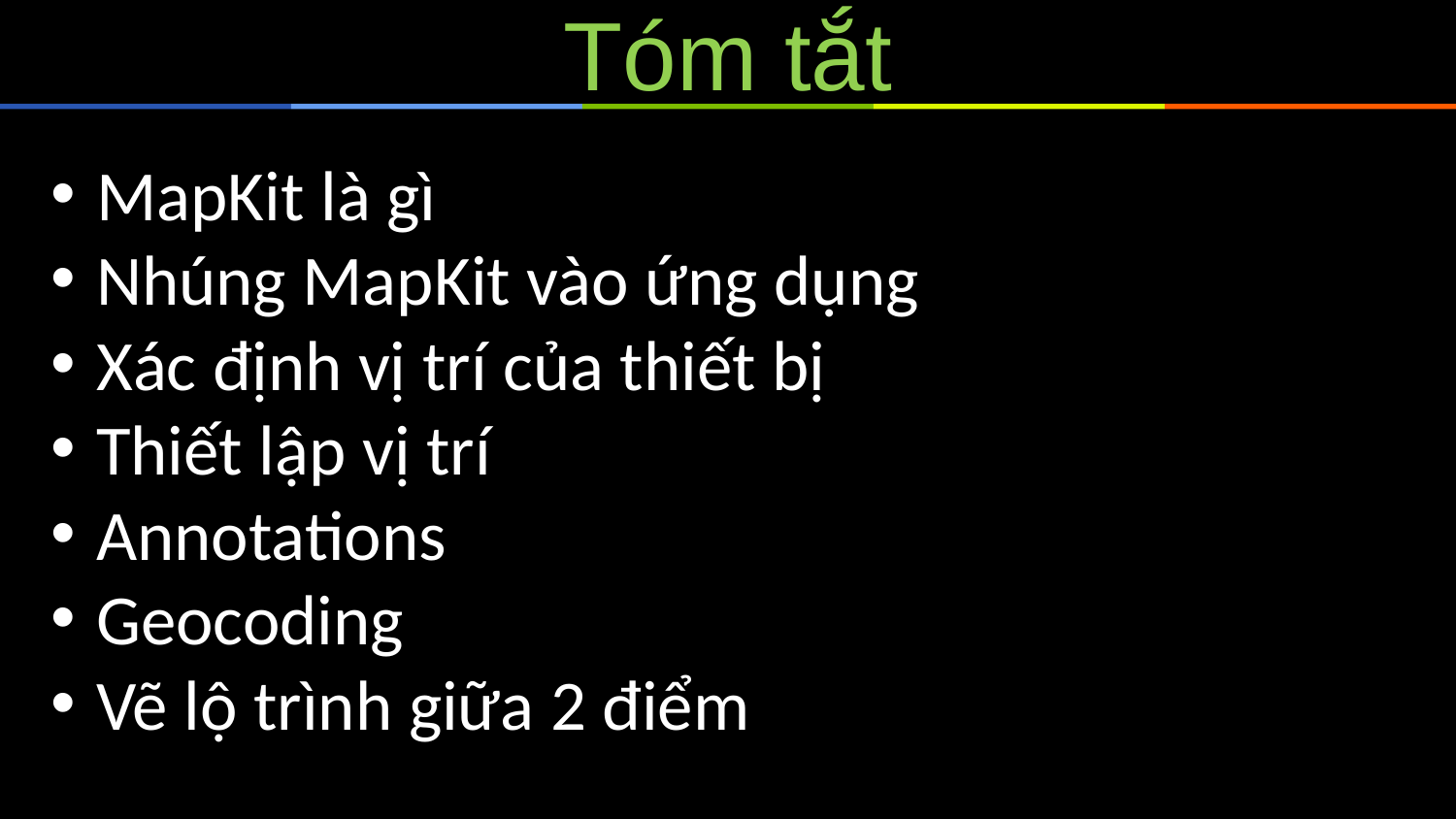

# Tóm tắt
MapKit là gì
Nhúng MapKit vào ứng dụng
Xác định vị trí của thiết bị
Thiết lập vị trí
Annotations
Geocoding
Vẽ lộ trình giữa 2 điểm